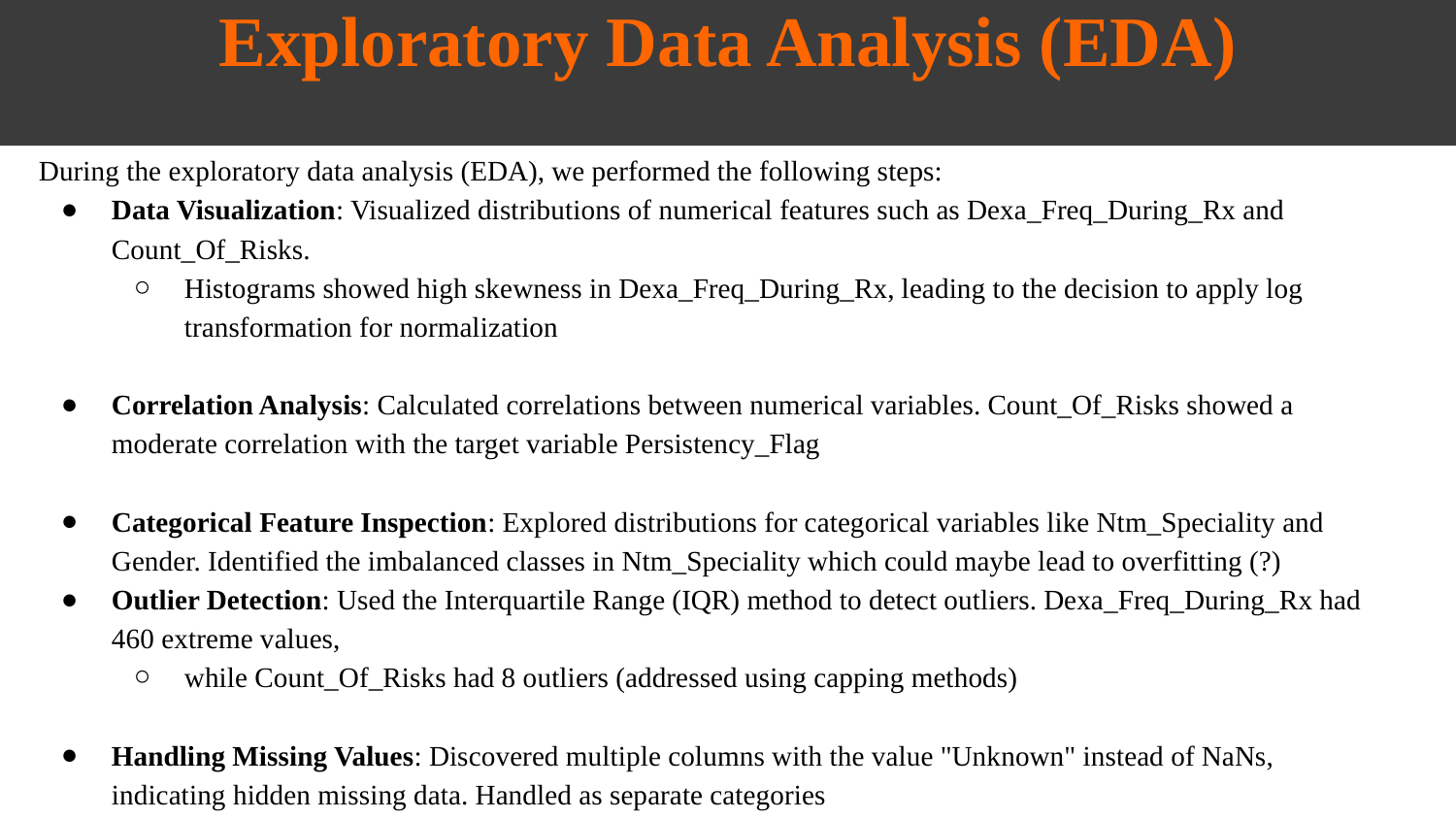

# Data Information
Exploratory Data Analysis (EDA)
During the exploratory data analysis (EDA), we performed the following steps:
Data Visualization: Visualized distributions of numerical features such as Dexa_Freq_During_Rx and Count_Of_Risks.
Histograms showed high skewness in Dexa_Freq_During_Rx, leading to the decision to apply log transformation for normalization

Correlation Analysis: Calculated correlations between numerical variables. Count_Of_Risks showed a moderate correlation with the target variable Persistency_Flag

Categorical Feature Inspection: Explored distributions for categorical variables like Ntm_Speciality and Gender. Identified the imbalanced classes in Ntm_Speciality which could maybe lead to overfitting (?)
Outlier Detection: Used the Interquartile Range (IQR) method to detect outliers. Dexa_Freq_During_Rx had 460 extreme values,
while Count_Of_Risks had 8 outliers (addressed using capping methods)

Handling Missing Values: Discovered multiple columns with the value "Unknown" instead of NaNs, indicating hidden missing data. Handled as separate categories